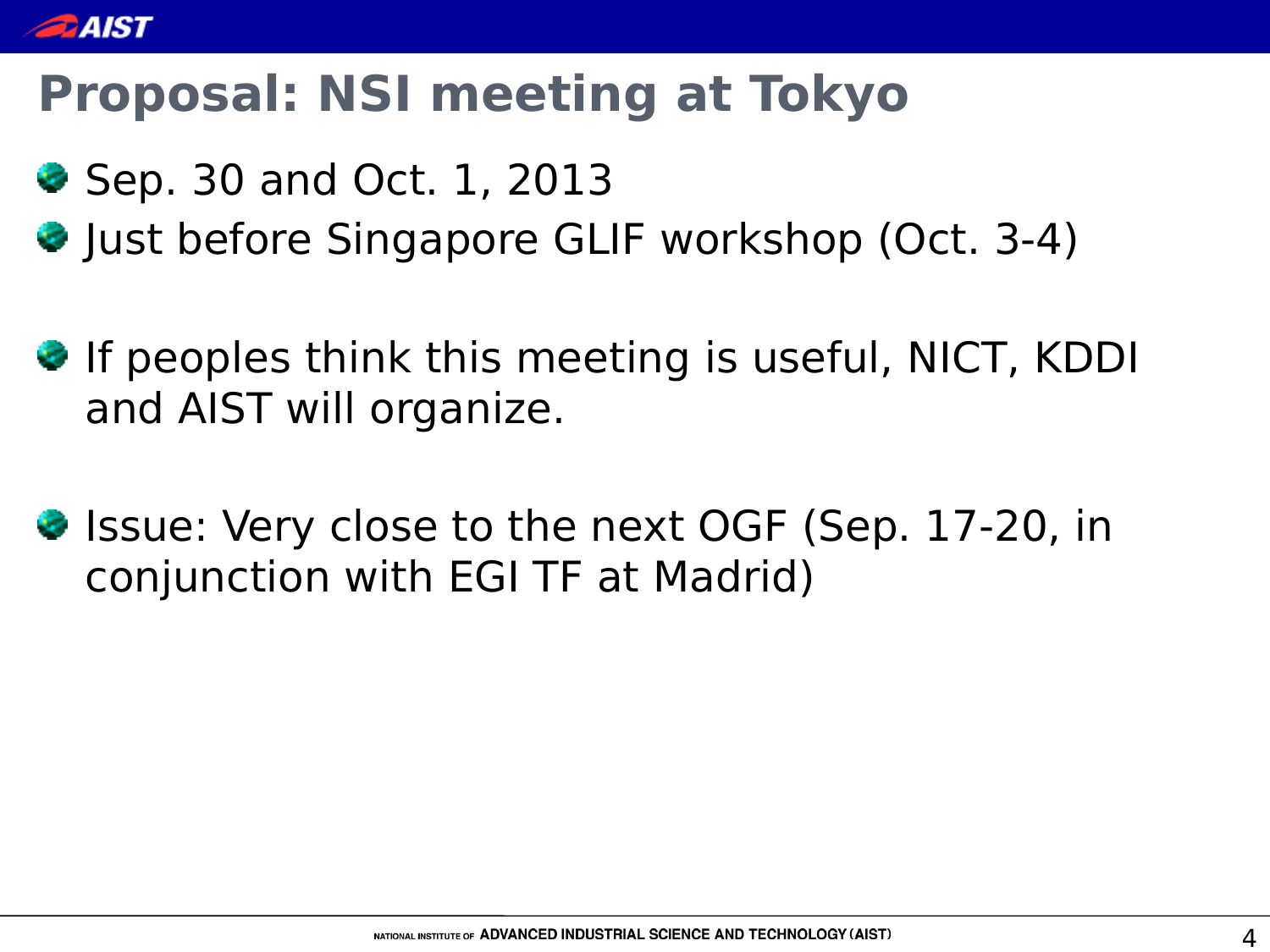

# Proposal: NSI meeting at Tokyo
Sep. 30 and Oct. 1, 2013
Just before Singapore GLIF workshop (Oct. 3-4)

If peoples think this meeting is useful, NICT, KDDI and AIST will organize.

Issue: Very close to the next OGF (Sep. 17-20, in conjunction with EGI TF at Madrid)